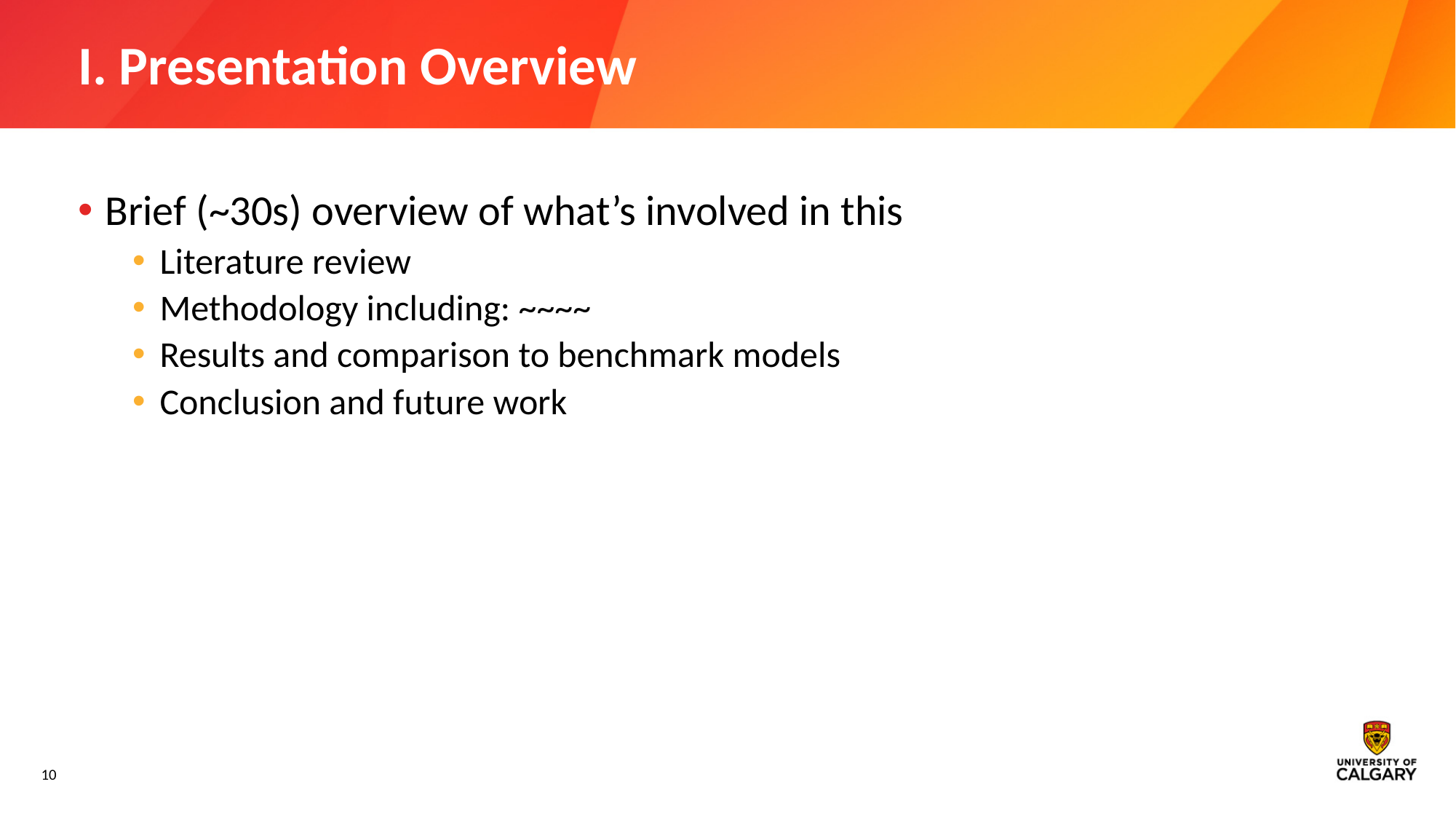

# I. Presentation Overview
Brief (~30s) overview of what’s involved in this
Literature review
Methodology including: ~~~~
Results and comparison to benchmark models
Conclusion and future work
10